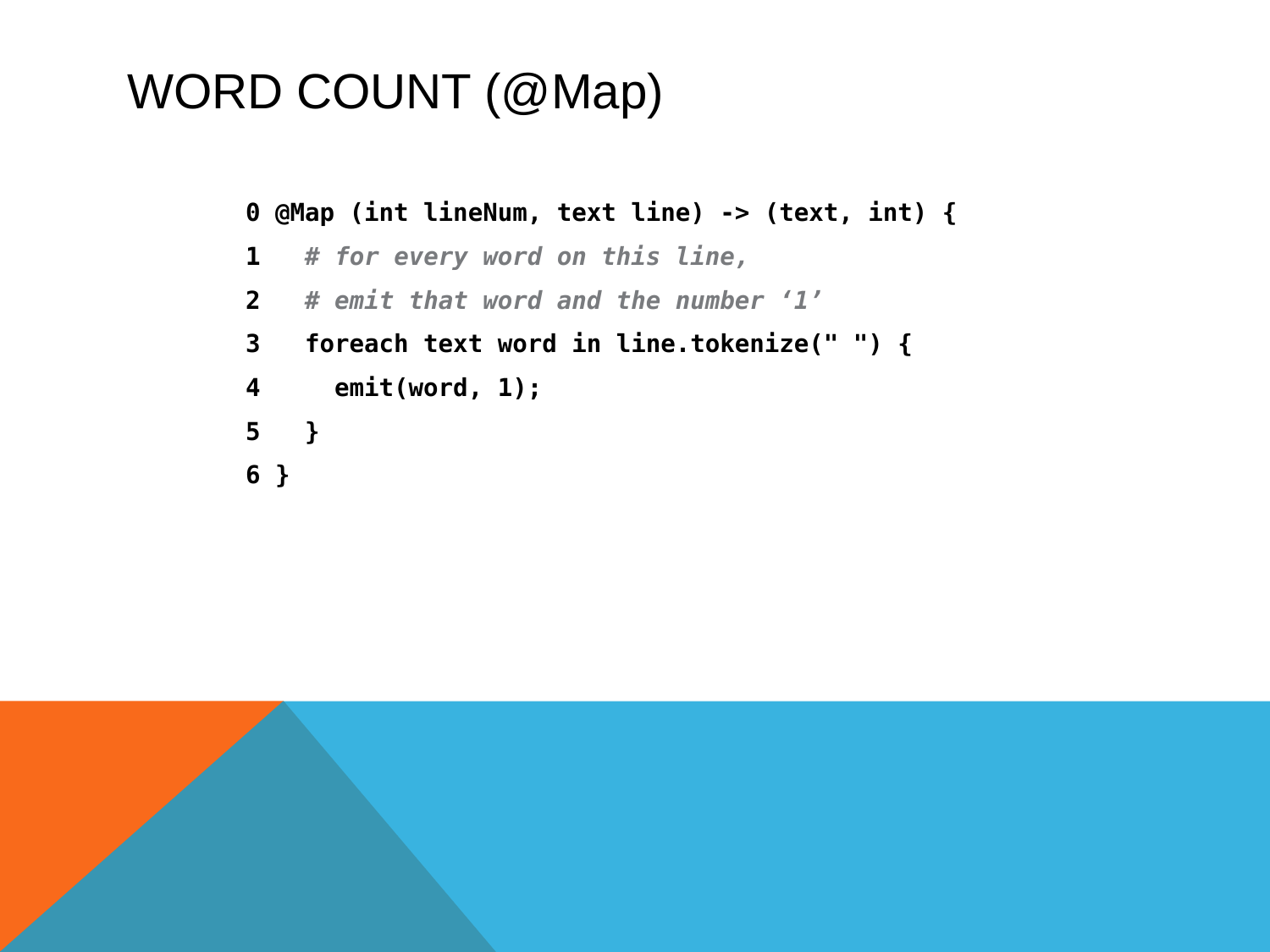

# Word count (@Map)
0 @Map (int lineNum, text line) -> (text, int) {
1   # for every word on this line,
2   # emit that word and the number ‘1’
3   foreach text word in line.tokenize(" ") {
4     emit(word, 1);
5   }
6 }